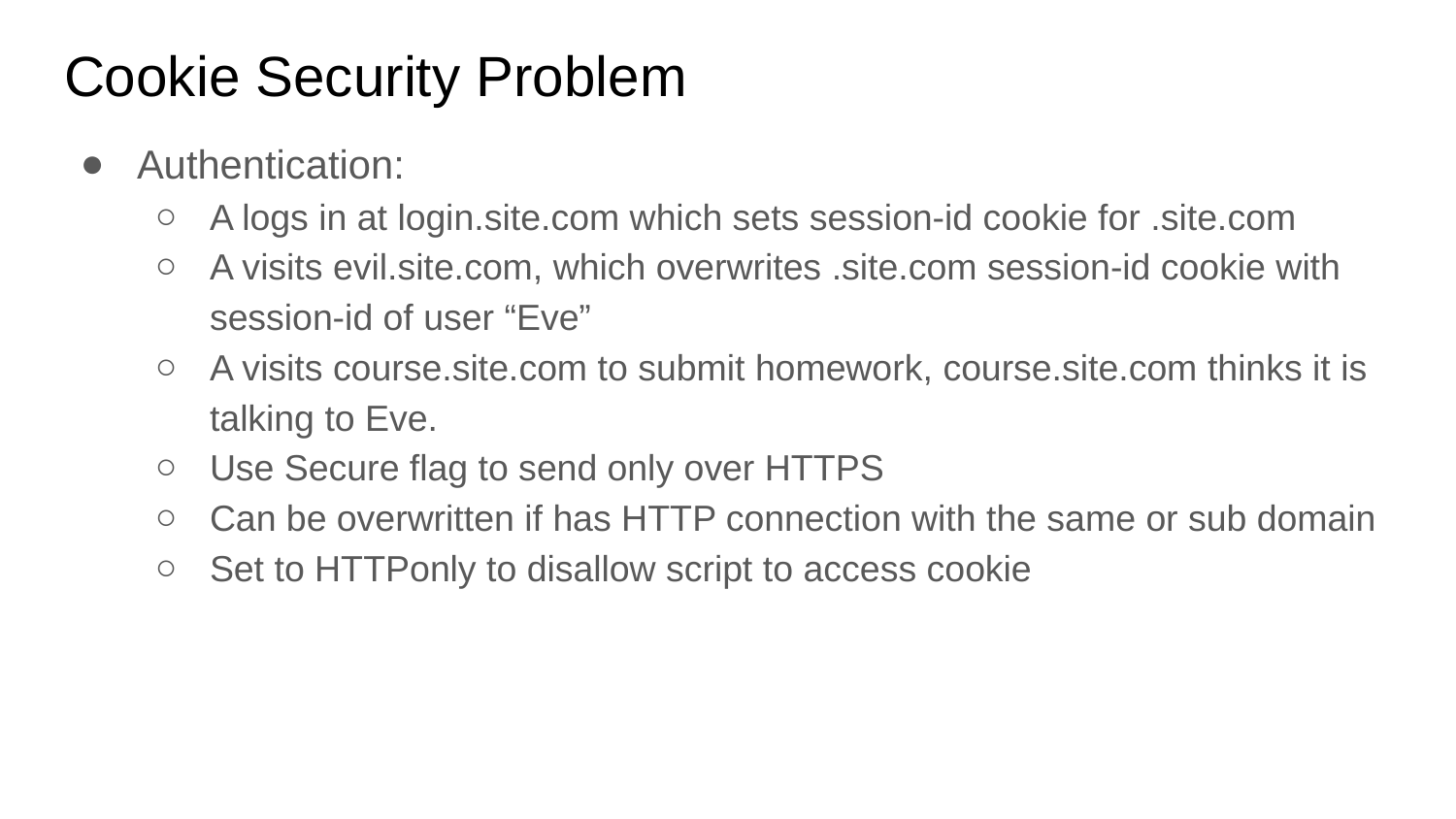

# Cookie Security Problem
Authentication:
A logs in at login.site.com which sets session-id cookie for .site.com
A visits evil.site.com, which overwrites .site.com session-id cookie with session-id of user “Eve”
A visits course.site.com to submit homework, course.site.com thinks it is talking to Eve.
Use Secure flag to send only over HTTPS
Can be overwritten if has HTTP connection with the same or sub domain
Set to HTTPonly to disallow script to access cookie